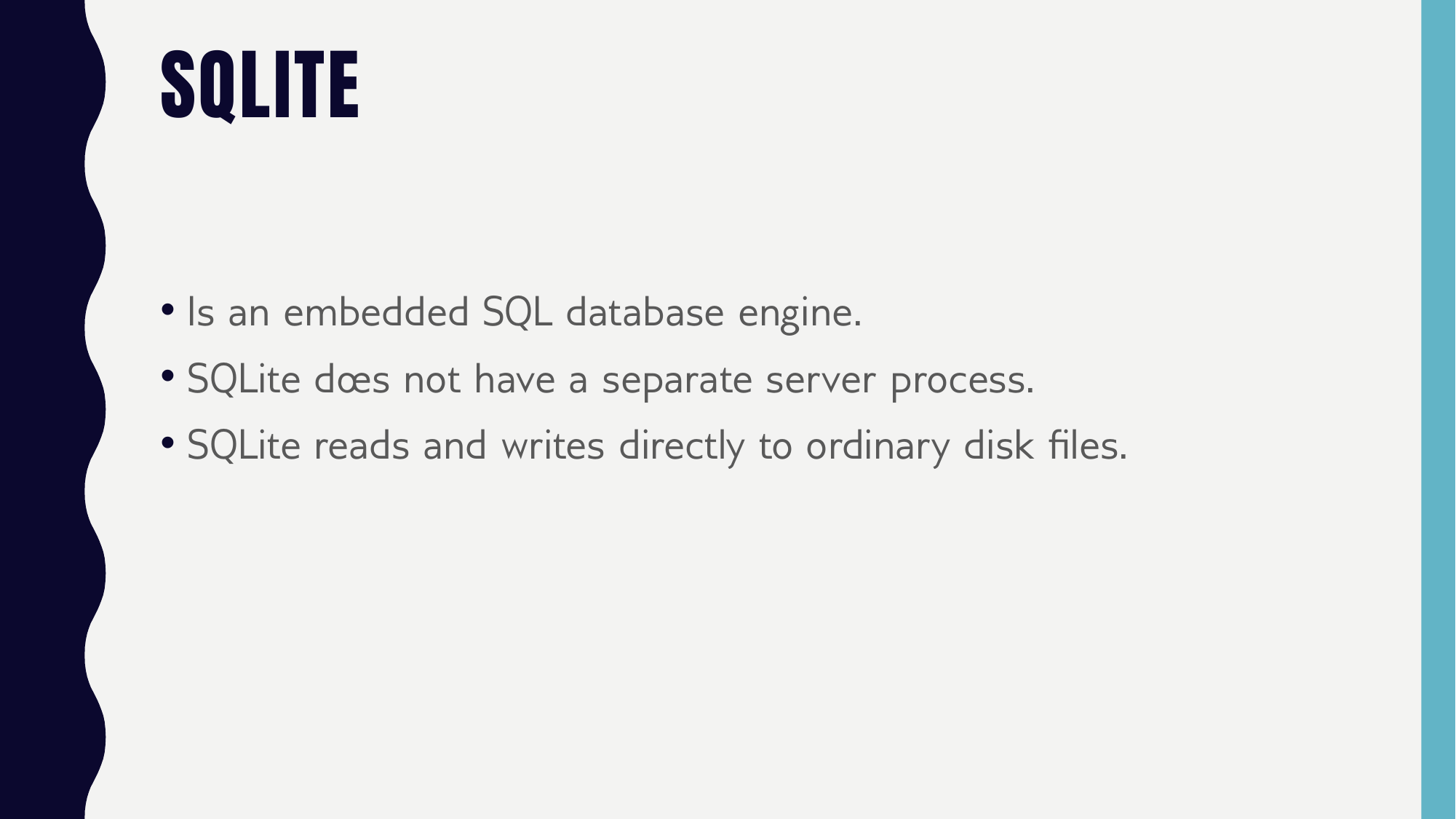

# SQLITE
Is an embedded SQL database engine.
SQLite does not have a separate server process.
SQLite reads and writes directly to ordinary disk files.